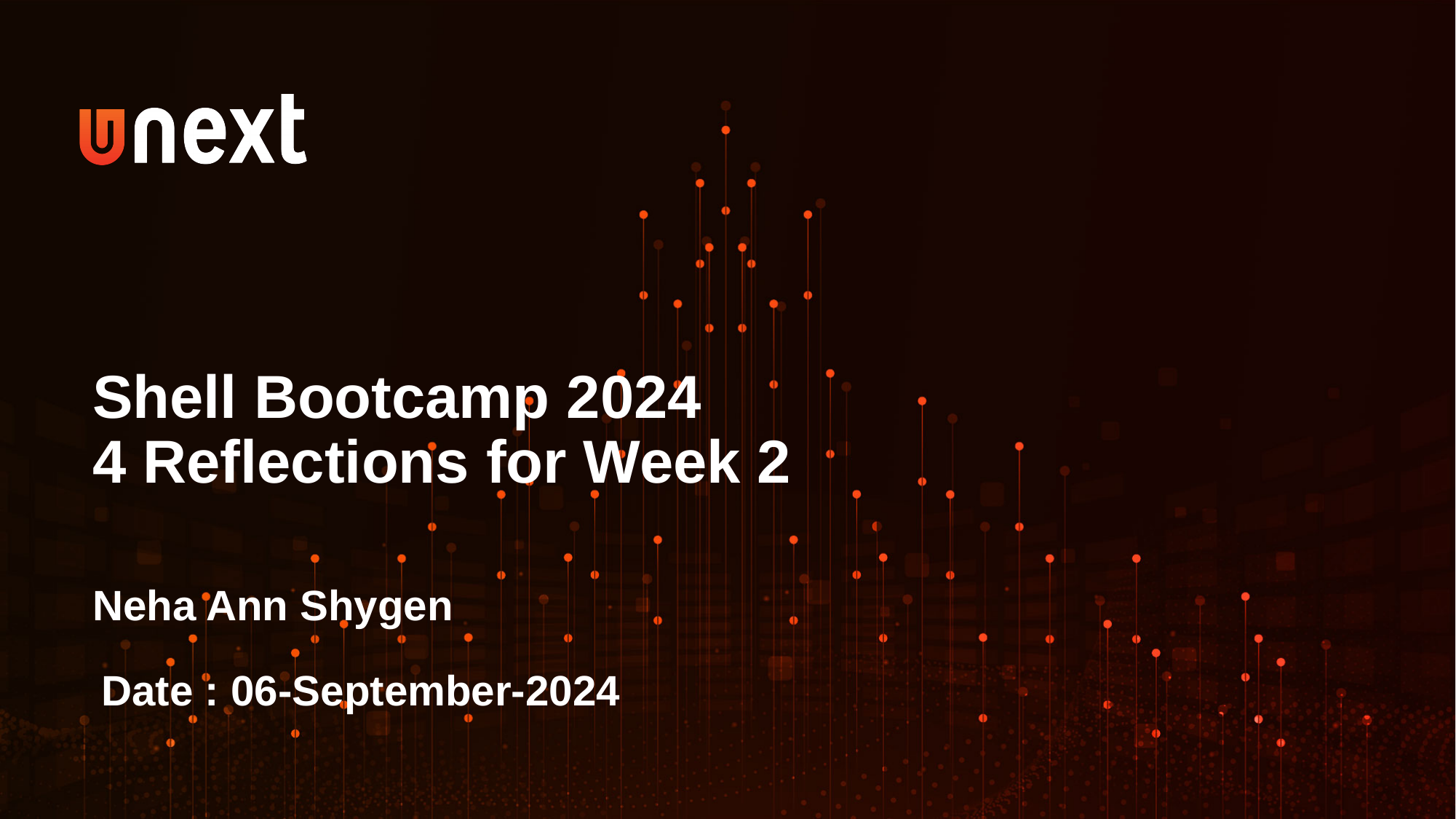

Shell Bootcamp 2024
4 Reflections for Week 2
Neha Ann Shygen
Date : 06-September-2024